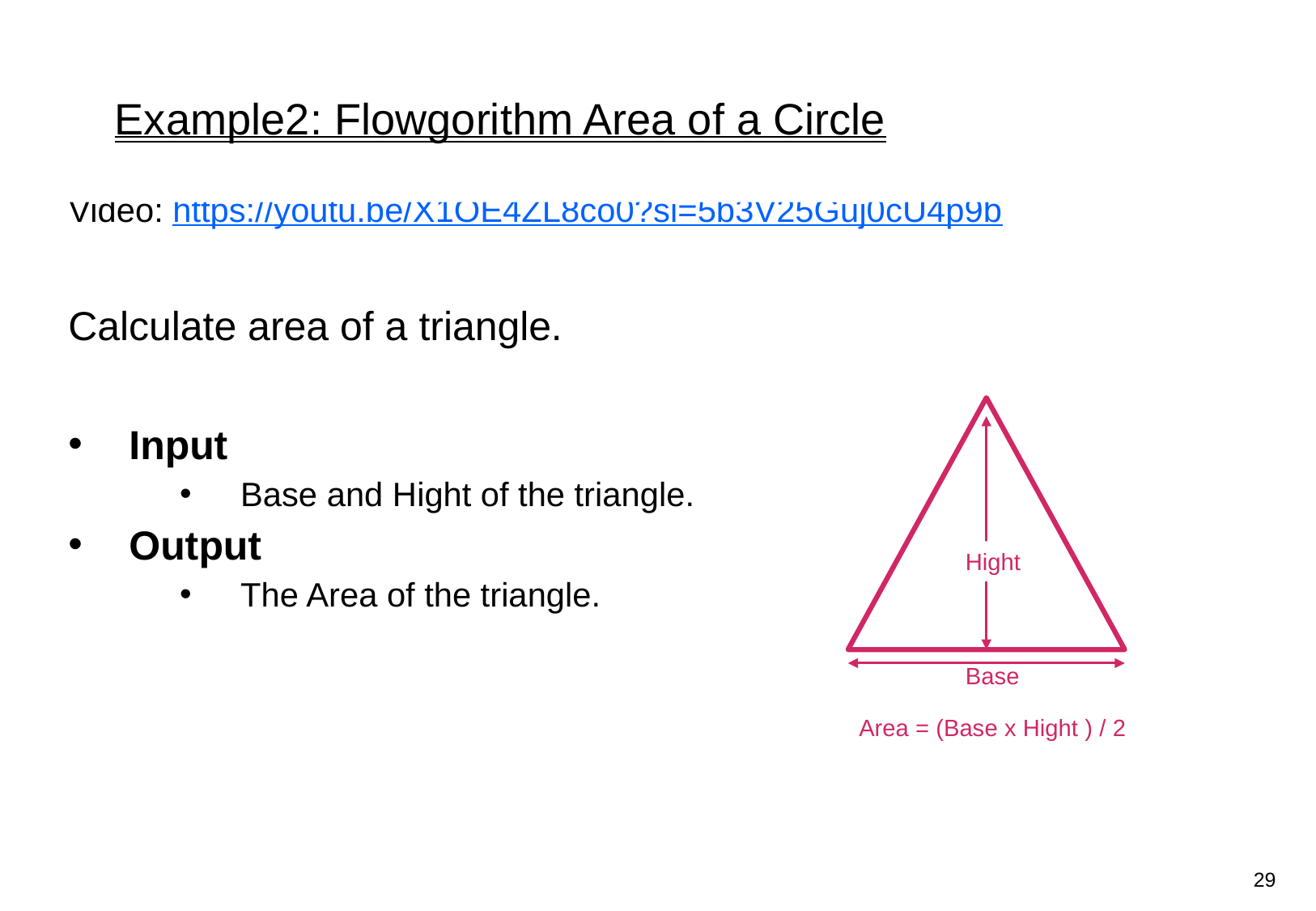

# Example2: Flowgorithm Area of a Circle
Video: https://youtu.be/X1OE4ZL8co0?si=5b3V25Guj0cU4p9b

Calculate area of a triangle.

Input
Base and Hight of the triangle.
Output
The Area of the triangle.

Hight
Base
Area = (Base x Hight ) / 2
29